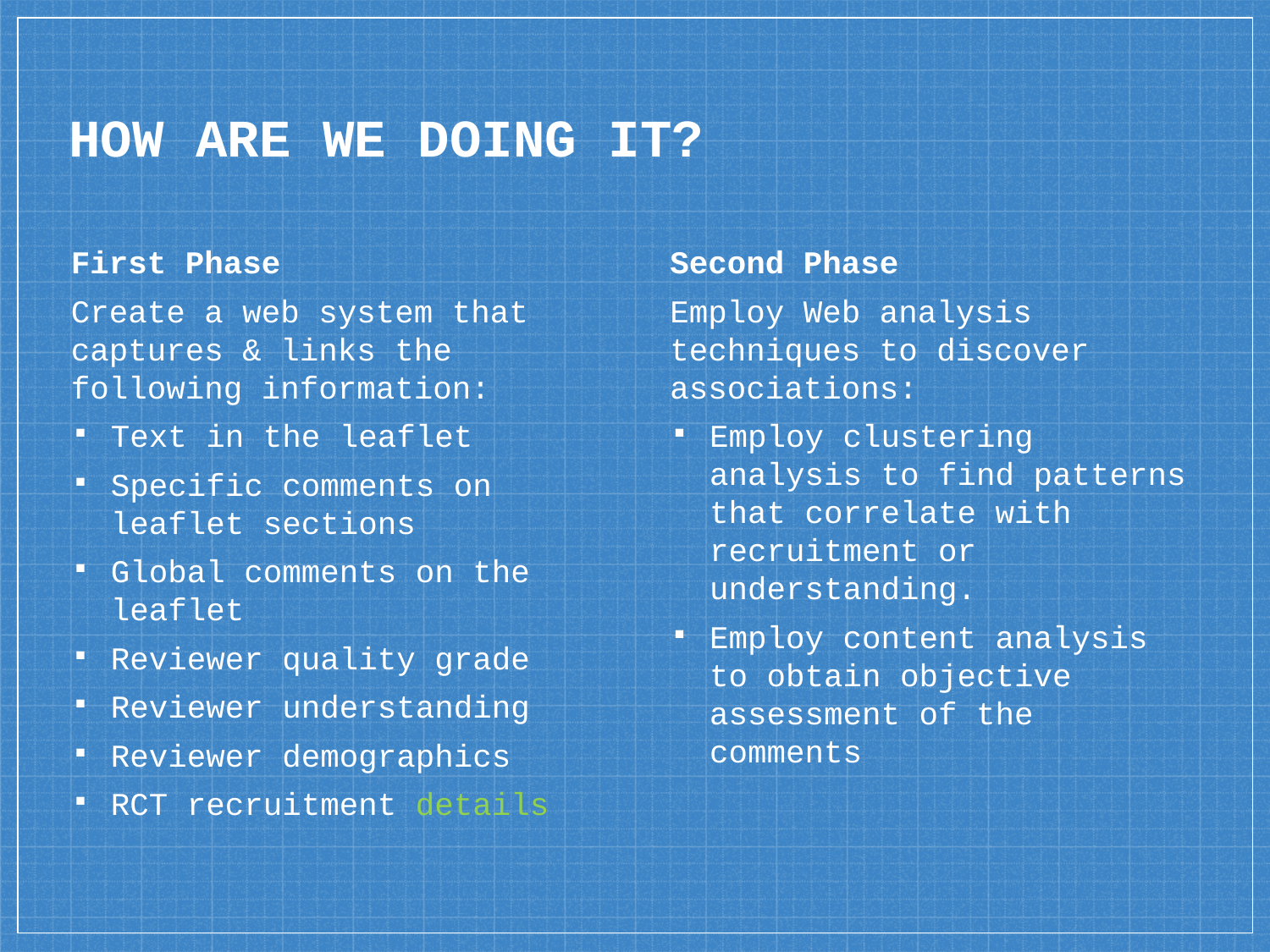

# How are we doing it?
First Phase
Create a web system that captures & links the following information:
Text in the leaflet
Specific comments on leaflet sections
Global comments on the leaflet
Reviewer quality grade
Reviewer understanding
Reviewer demographics
RCT recruitment details

Second Phase
Employ Web analysis techniques to discover associations:
Employ clustering analysis to find patterns that correlate with recruitment or understanding.
Employ content analysis to obtain objective assessment of the comments